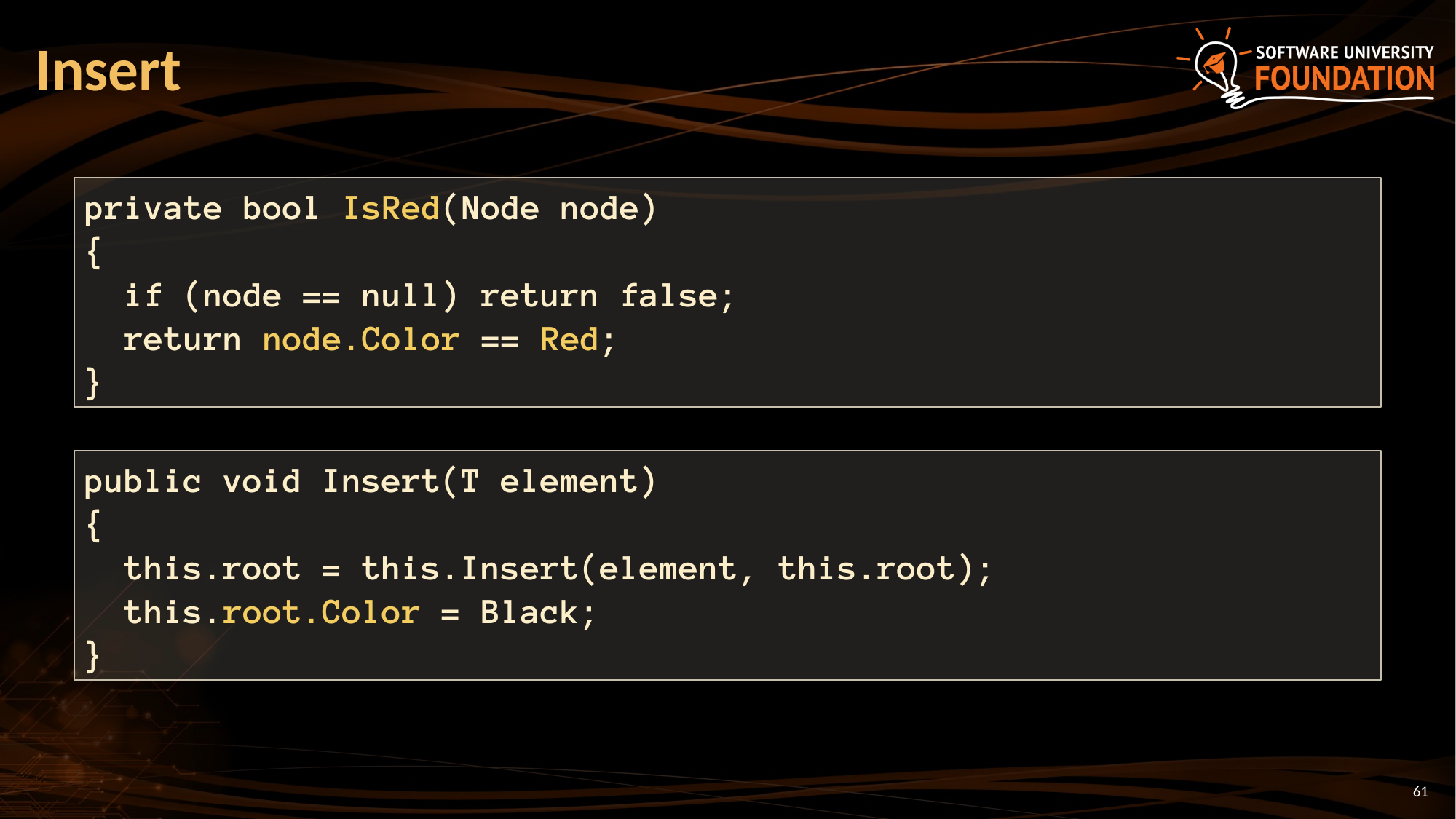

# Insert

private bool IsRed(Node node)
{
  if (node == null) return false;
  return node.Color == Red;
}
public void Insert(T element)
{
  this.root = this.Insert(element, this.root);
  this.root.Color = Black;
}
61